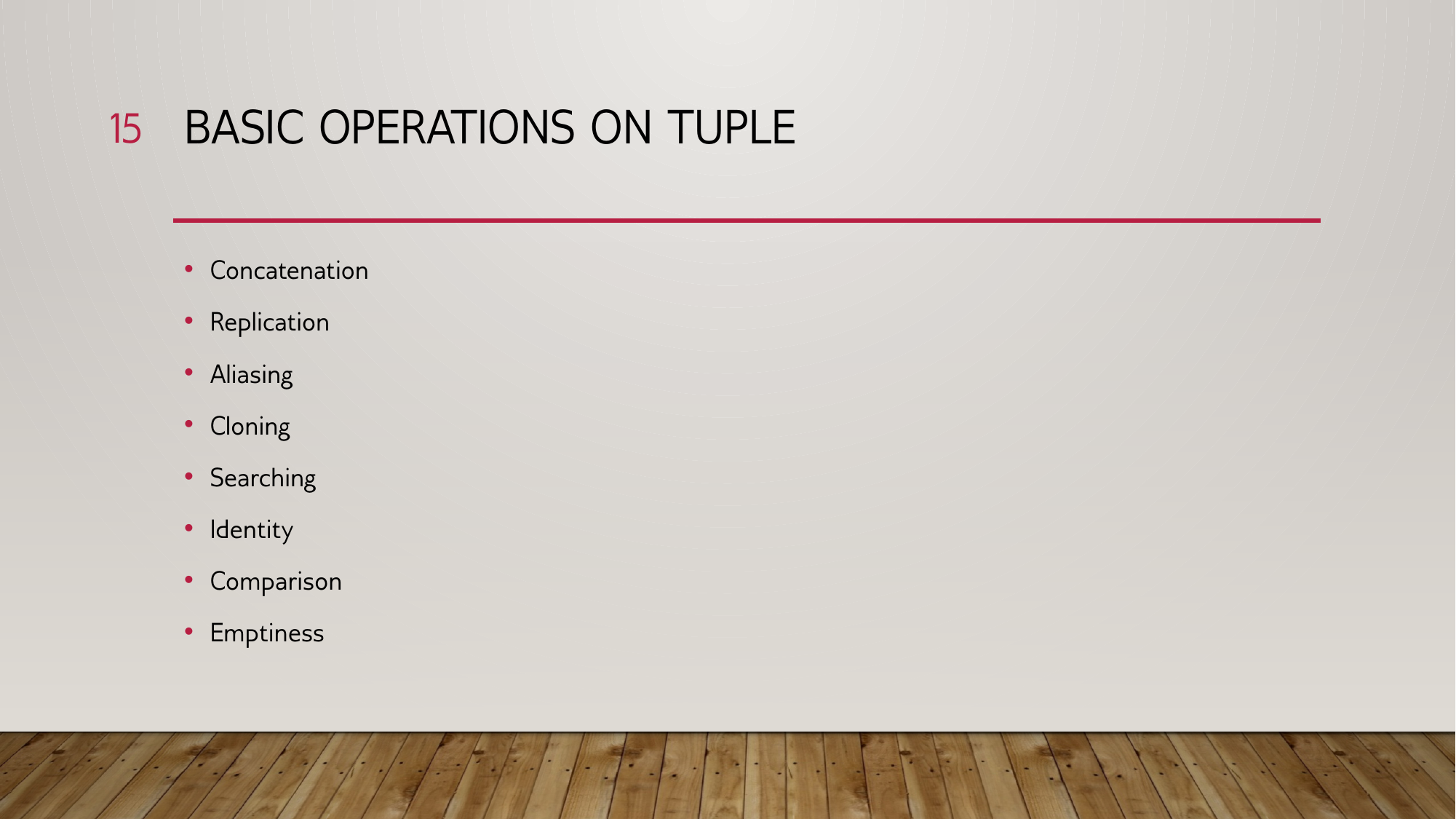

15
# Basic operations on TUPLE
Concatenation
Replication
Aliasing
Cloning
Searching
Identity
Comparison
Emptiness